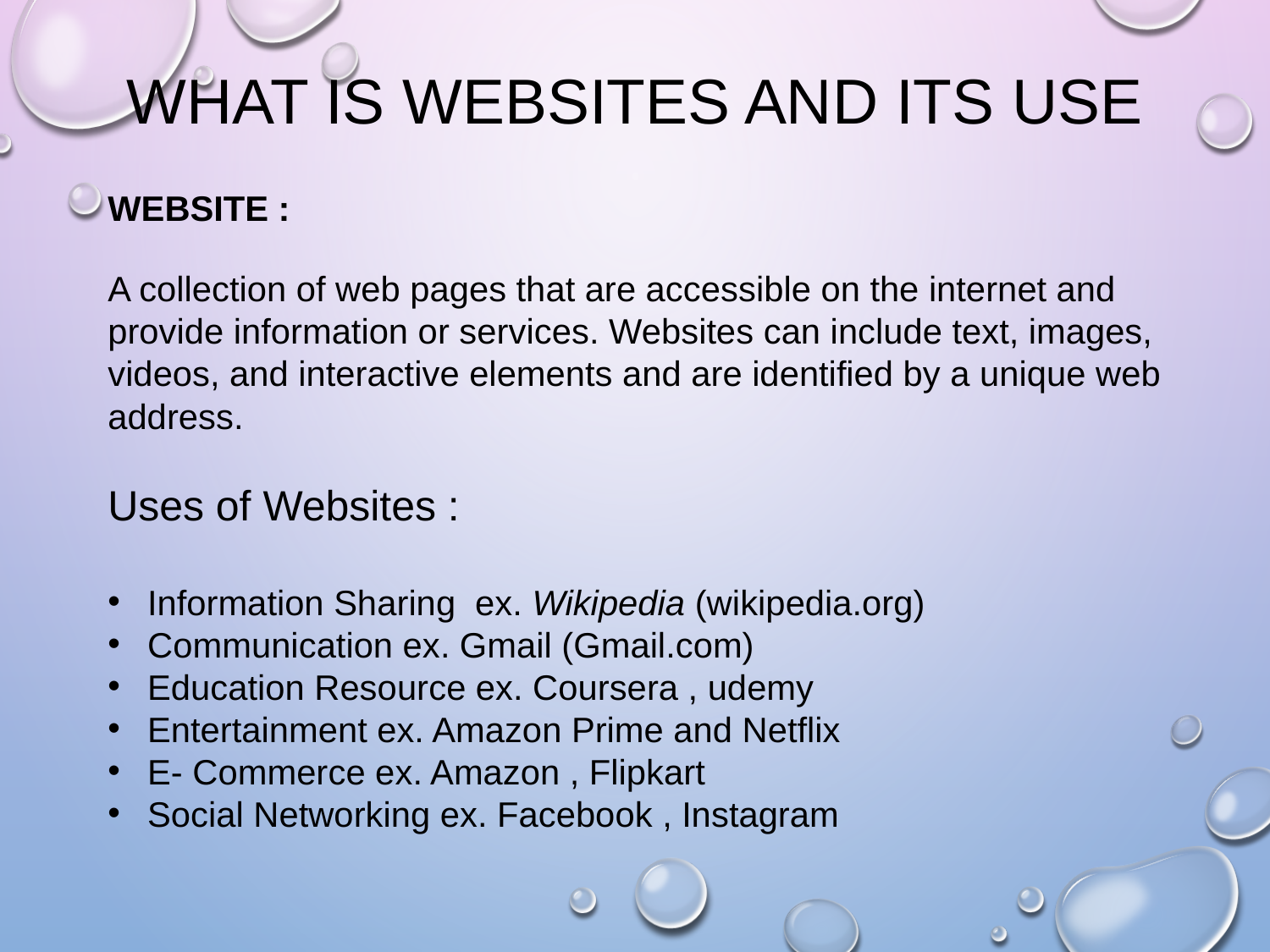

# What is Websites and its use
WEBSITE :

A collection of web pages that are accessible on the internet and provide information or services. Websites can include text, images, videos, and interactive elements and are identified by a unique web address.

Uses of Websites :

Information Sharing  ex. Wikipedia (wikipedia.org)
Communication ex. Gmail (Gmail.com)
Education Resource ex. Coursera , udemy
Entertainment ex. Amazon Prime and Netflix
E- Commerce ex. Amazon , Flipkart
Social Networking ex. Facebook , Instagram